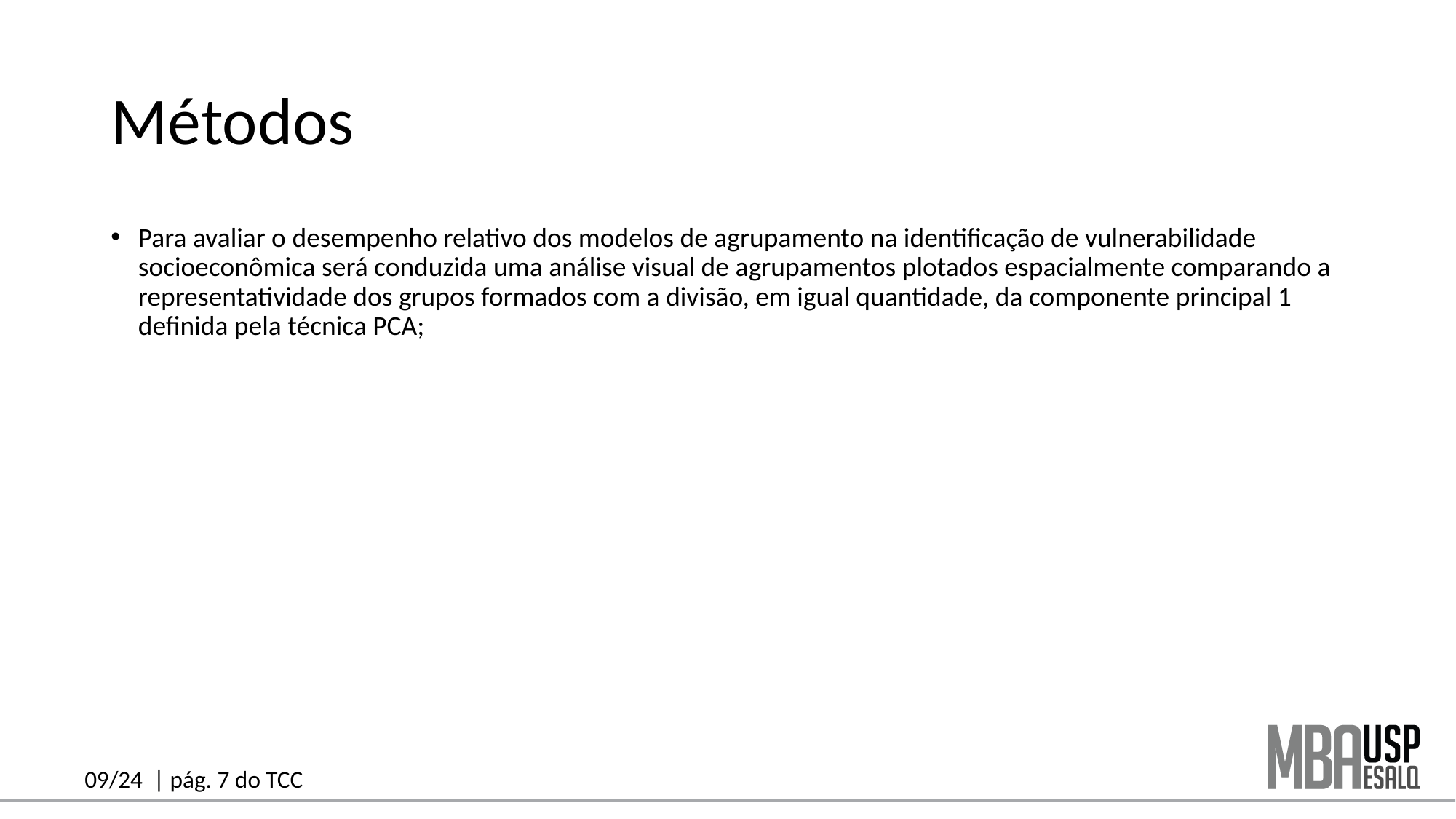

# Métodos
Para avaliar o desempenho relativo dos modelos de agrupamento na identificação de vulnerabilidade socioeconômica será conduzida uma análise visual de agrupamentos plotados espacialmente comparando a representatividade dos grupos formados com a divisão, em igual quantidade, da componente principal 1 definida pela técnica PCA;
09/24  | pág. 7 do TCC